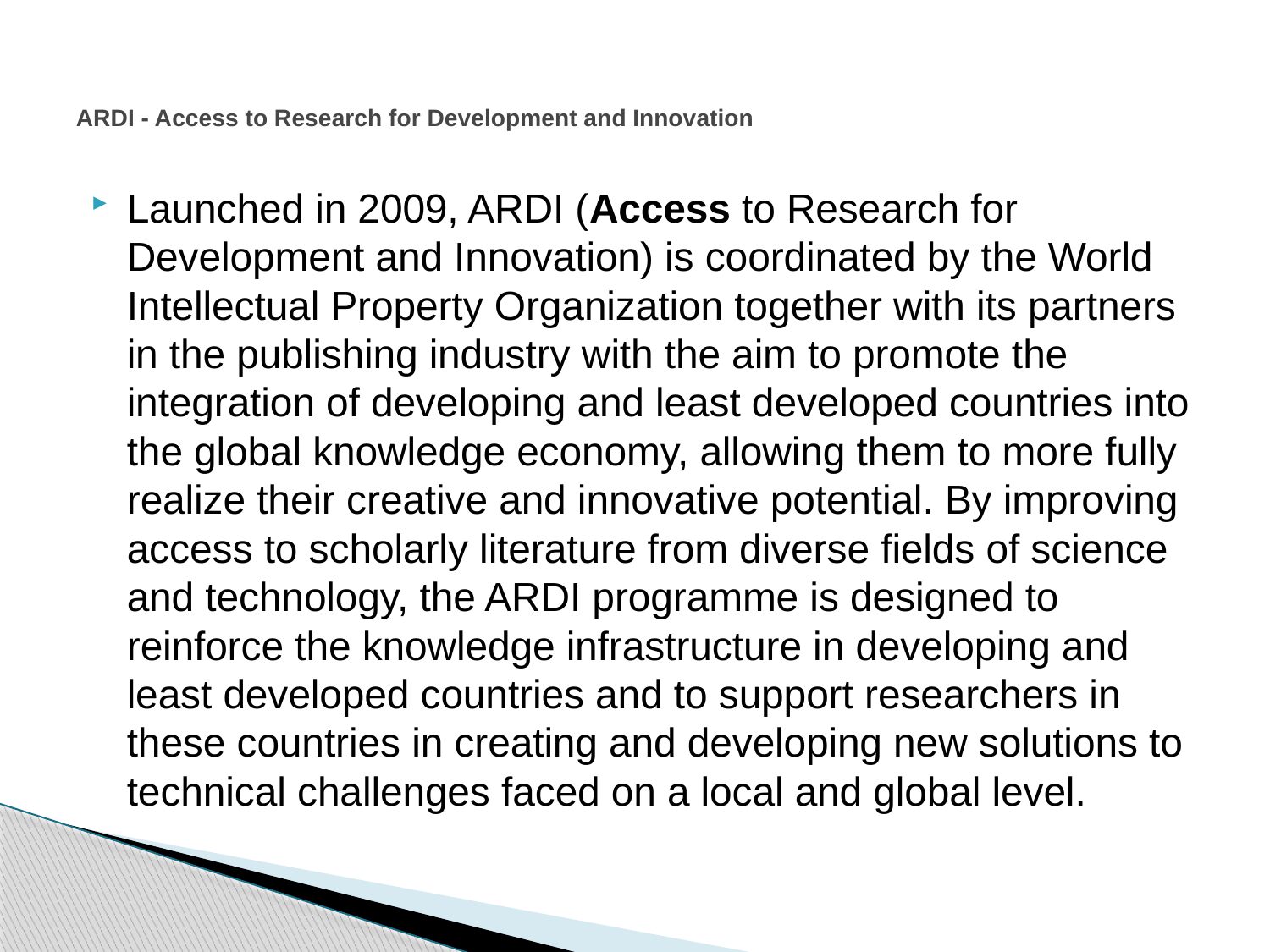

# ARDI - Access to Research for Development and Innovation
Launched in 2009, ARDI (Access to Research for Development and Innovation) is coordinated by the World Intellectual Property Organization together with its partners in the publishing industry with the aim to promote the integration of developing and least developed countries into the global knowledge economy, allowing them to more fully realize their creative and innovative potential. By improving access to scholarly literature from diverse fields of science and technology, the ARDI programme is designed to reinforce the knowledge infrastructure in developing and least developed countries and to support researchers in these countries in creating and developing new solutions to technical challenges faced on a local and global level.